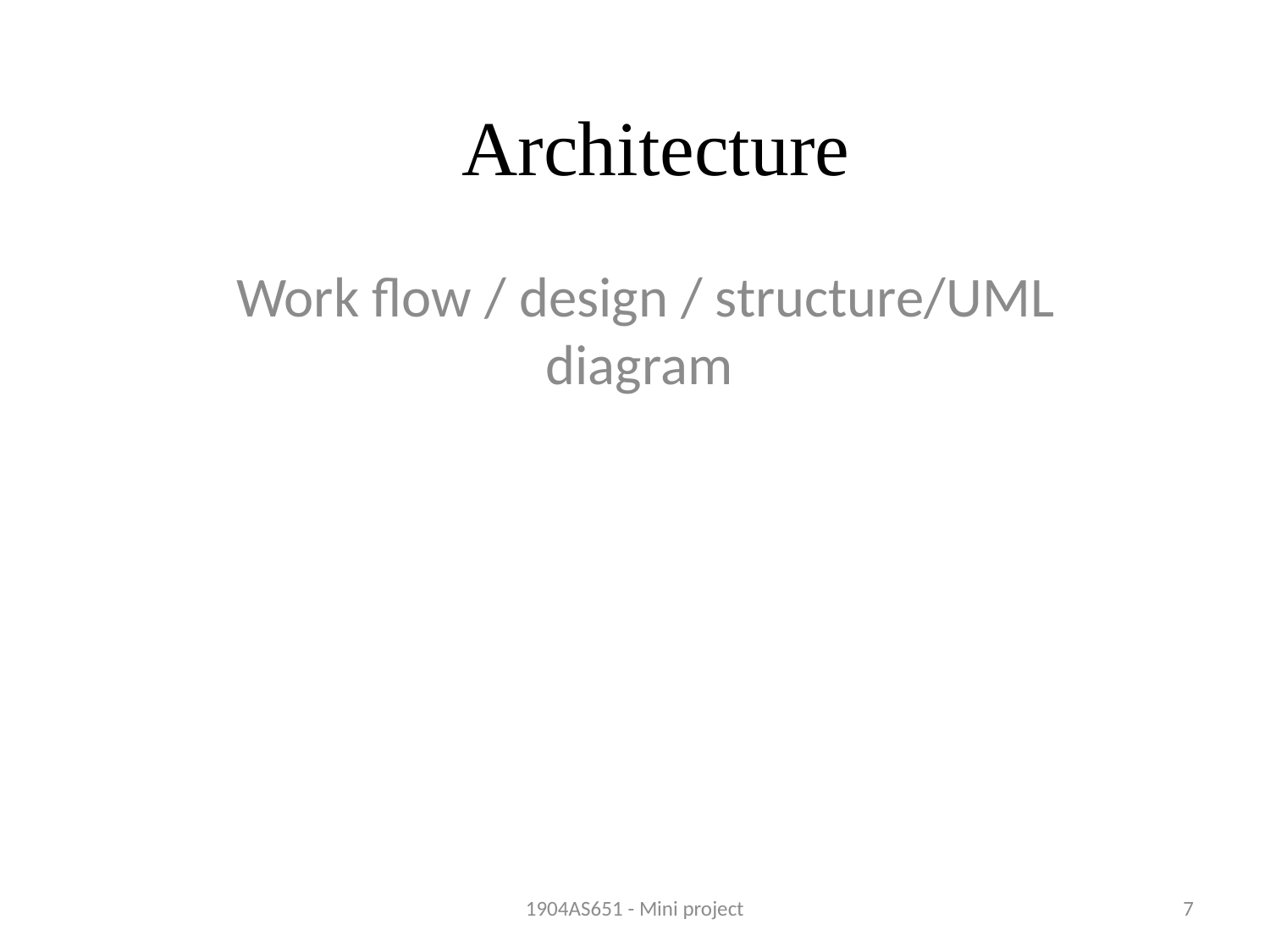

# Architecture
Work flow / design / structure/UML diagram
1904AS651 - Mini project
7